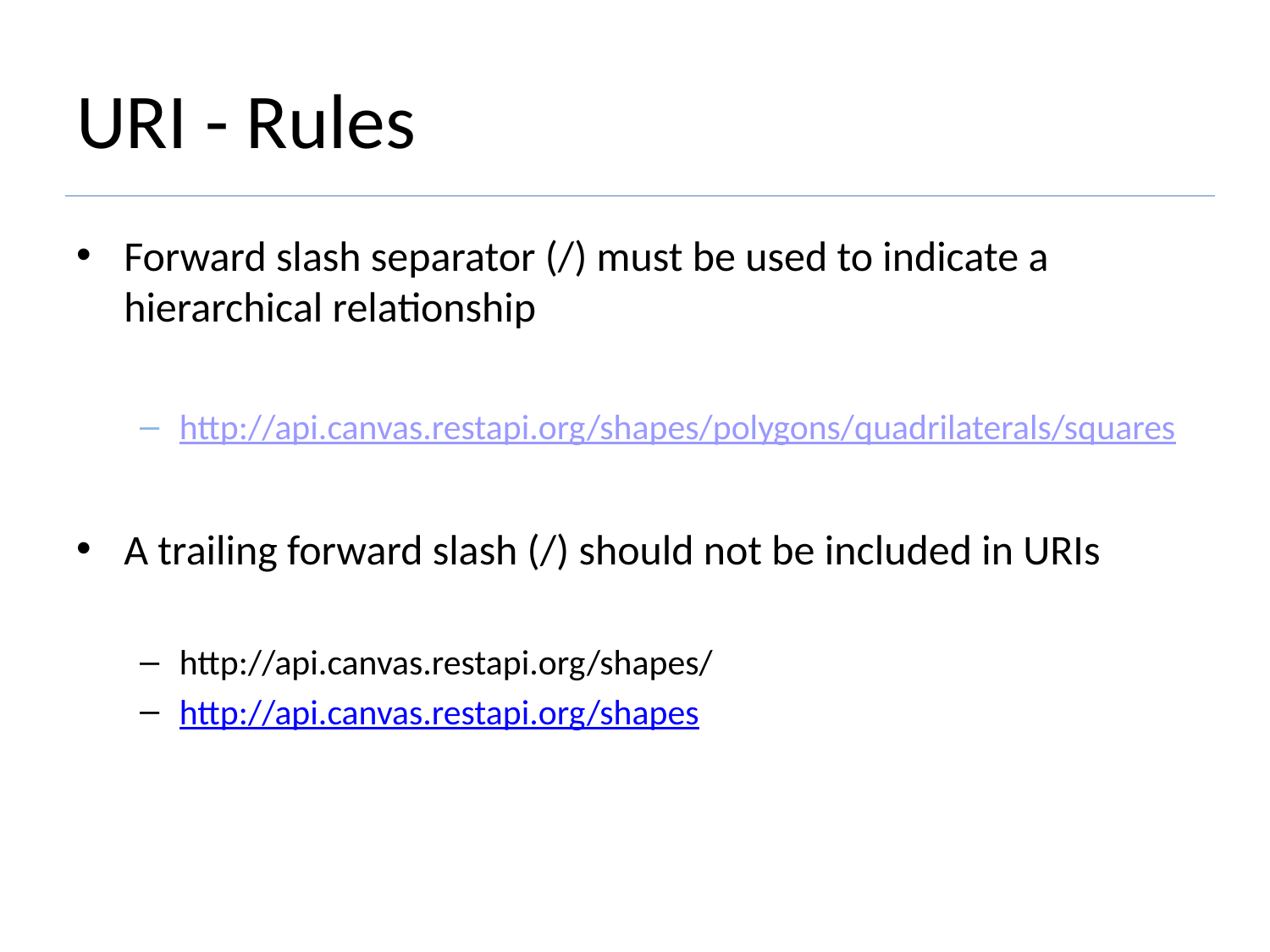

# URI - Rules
Forward slash separator (/) must be used to indicate a hierarchical relationship

http://api.canvas.restapi.org/shapes/polygons/quadrilaterals/squares

A trailing forward slash (/) should not be included in URIs

http://api.canvas.restapi.org/shapes/
http://api.canvas.restapi.org/shapes